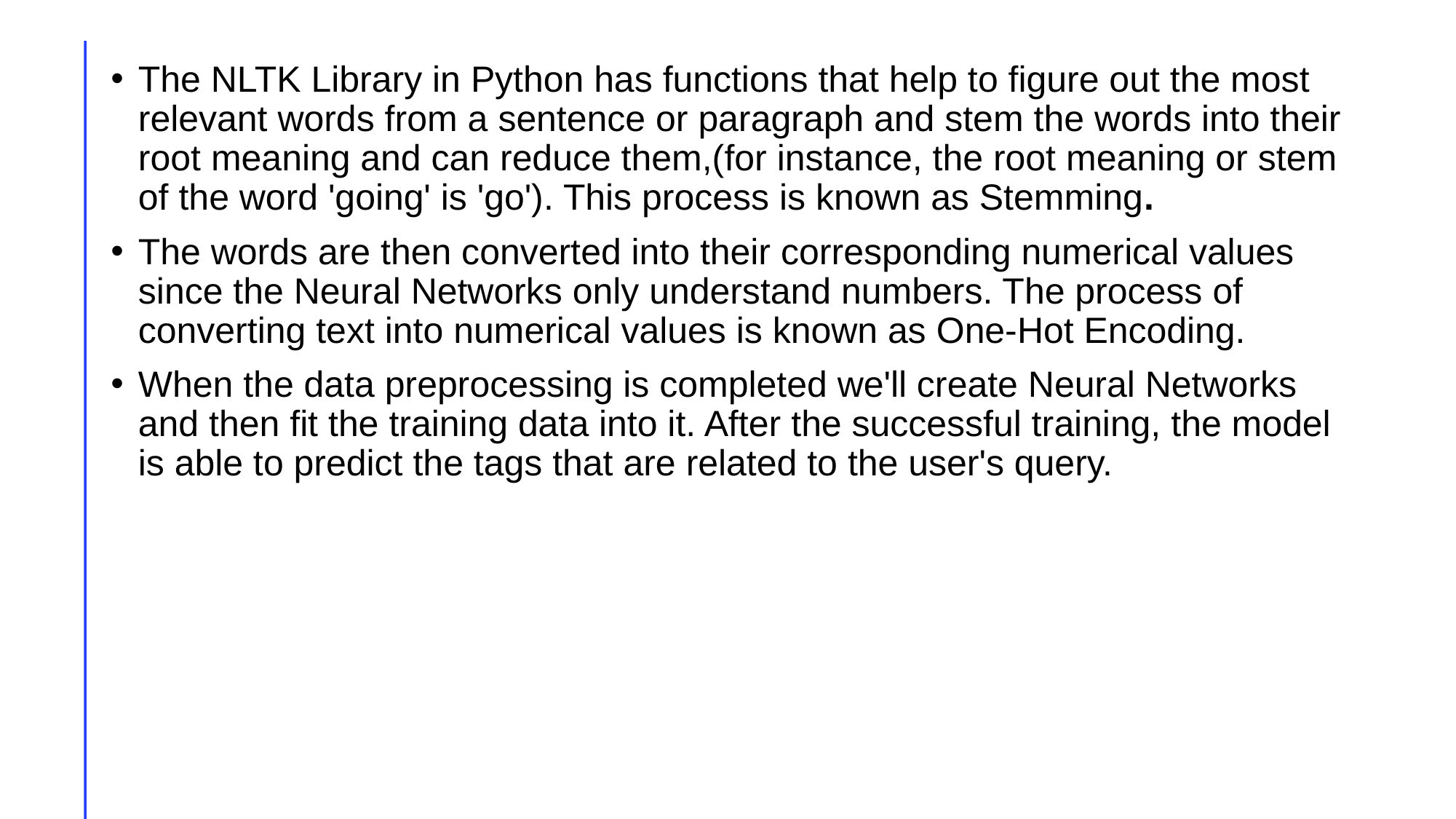

The NLTK Library in Python has functions that help to figure out the most relevant words from a sentence or paragraph and stem the words into their root meaning and can reduce them,(for instance, the root meaning or stem of the word 'going' is 'go'). This process is known as Stemming.
The words are then converted into their corresponding numerical values since the Neural Networks only understand numbers. The process of converting text into numerical values is known as One-Hot Encoding.
When the data preprocessing is completed we'll create Neural Networks and then fit the training data into it. After the successful training, the model is able to predict the tags that are related to the user's query.